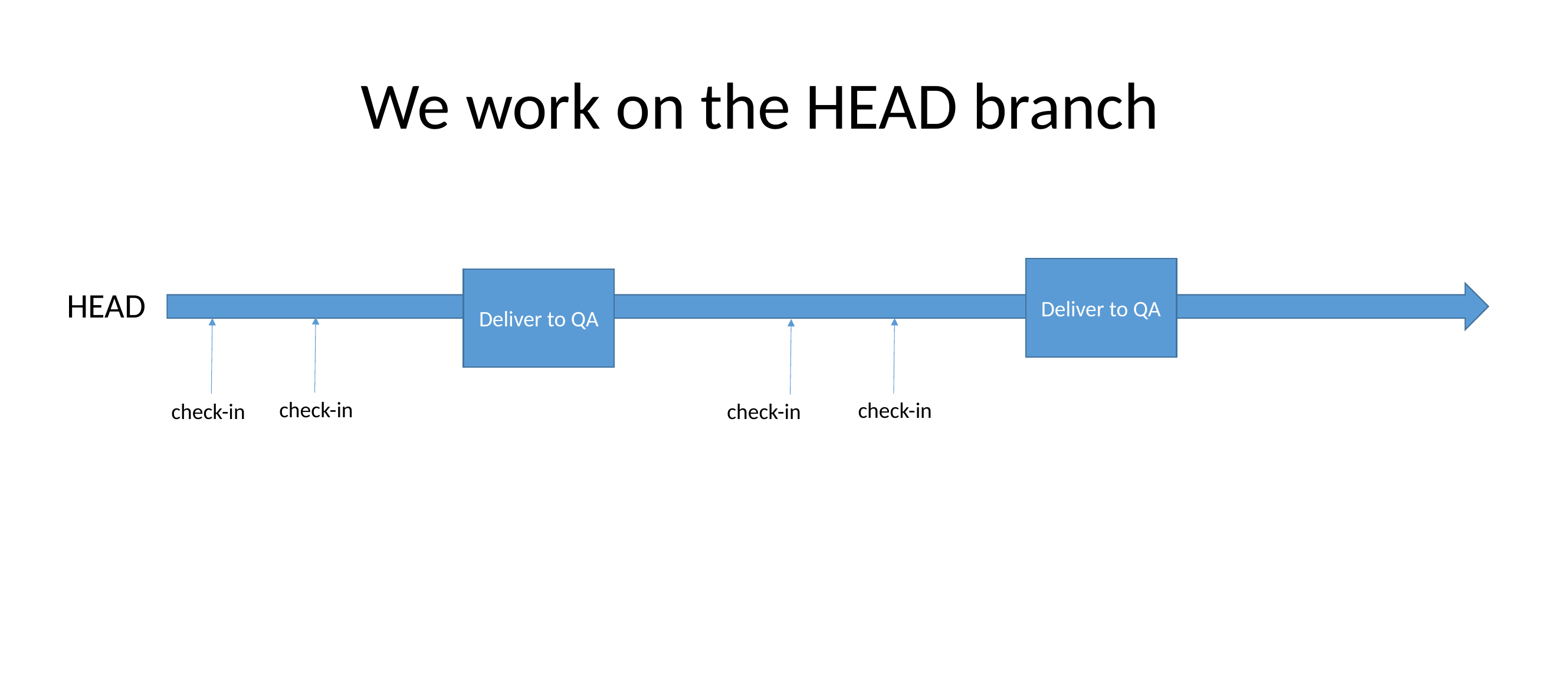

We work on the HEAD branch
Deliver to QA
Deliver to QA
HEAD

check-in
check-in
check-in
check-in